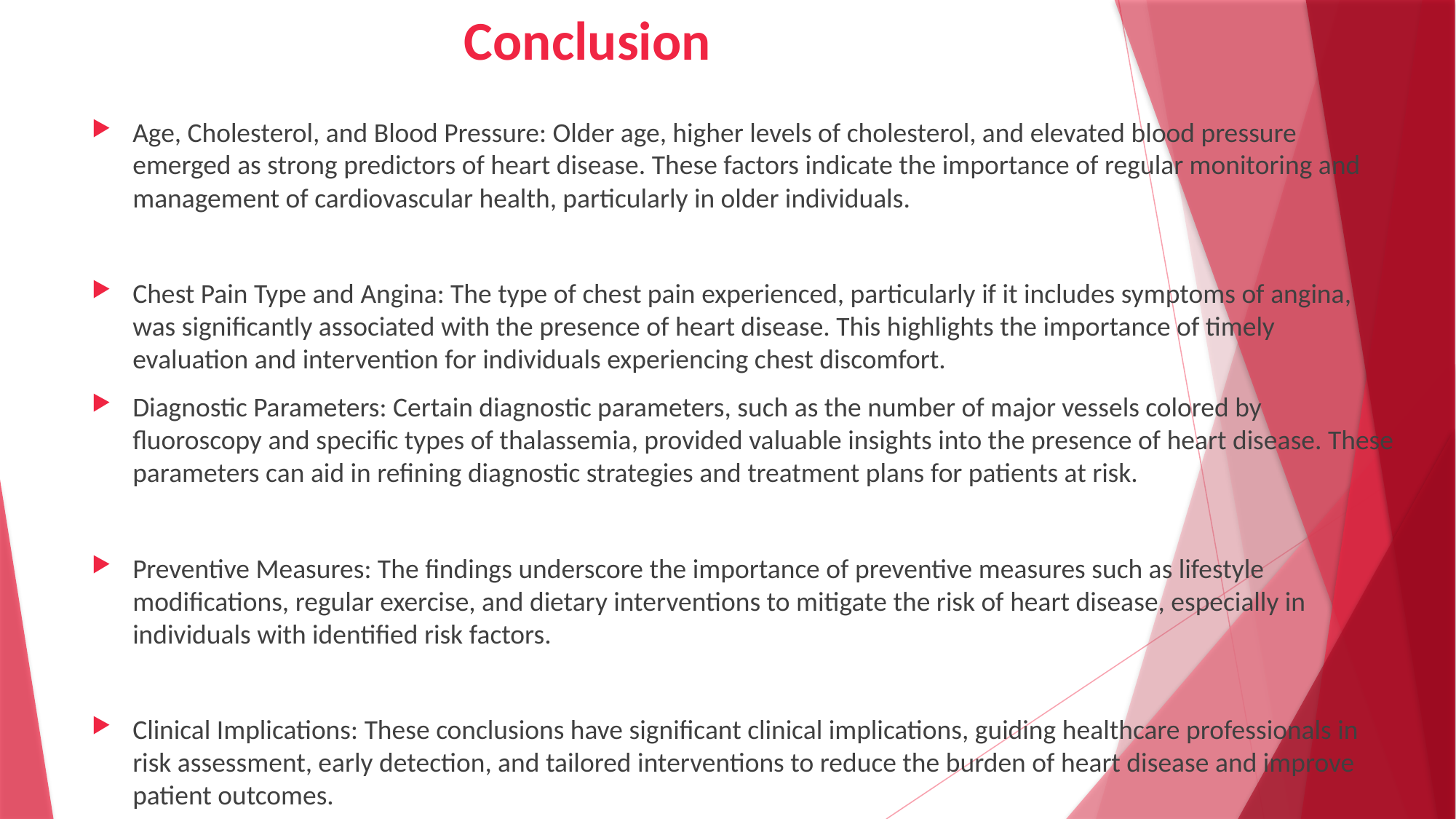

# Conclusion
Age, Cholesterol, and Blood Pressure: Older age, higher levels of cholesterol, and elevated blood pressure emerged as strong predictors of heart disease. These factors indicate the importance of regular monitoring and management of cardiovascular health, particularly in older individuals.

Chest Pain Type and Angina: The type of chest pain experienced, particularly if it includes symptoms of angina, was significantly associated with the presence of heart disease. This highlights the importance of timely evaluation and intervention for individuals experiencing chest discomfort.
Diagnostic Parameters: Certain diagnostic parameters, such as the number of major vessels colored by fluoroscopy and specific types of thalassemia, provided valuable insights into the presence of heart disease. These parameters can aid in refining diagnostic strategies and treatment plans for patients at risk.

Preventive Measures: The findings underscore the importance of preventive measures such as lifestyle modifications, regular exercise, and dietary interventions to mitigate the risk of heart disease, especially in individuals with identified risk factors.

Clinical Implications: These conclusions have significant clinical implications, guiding healthcare professionals in risk assessment, early detection, and tailored interventions to reduce the burden of heart disease and improve patient outcomes.